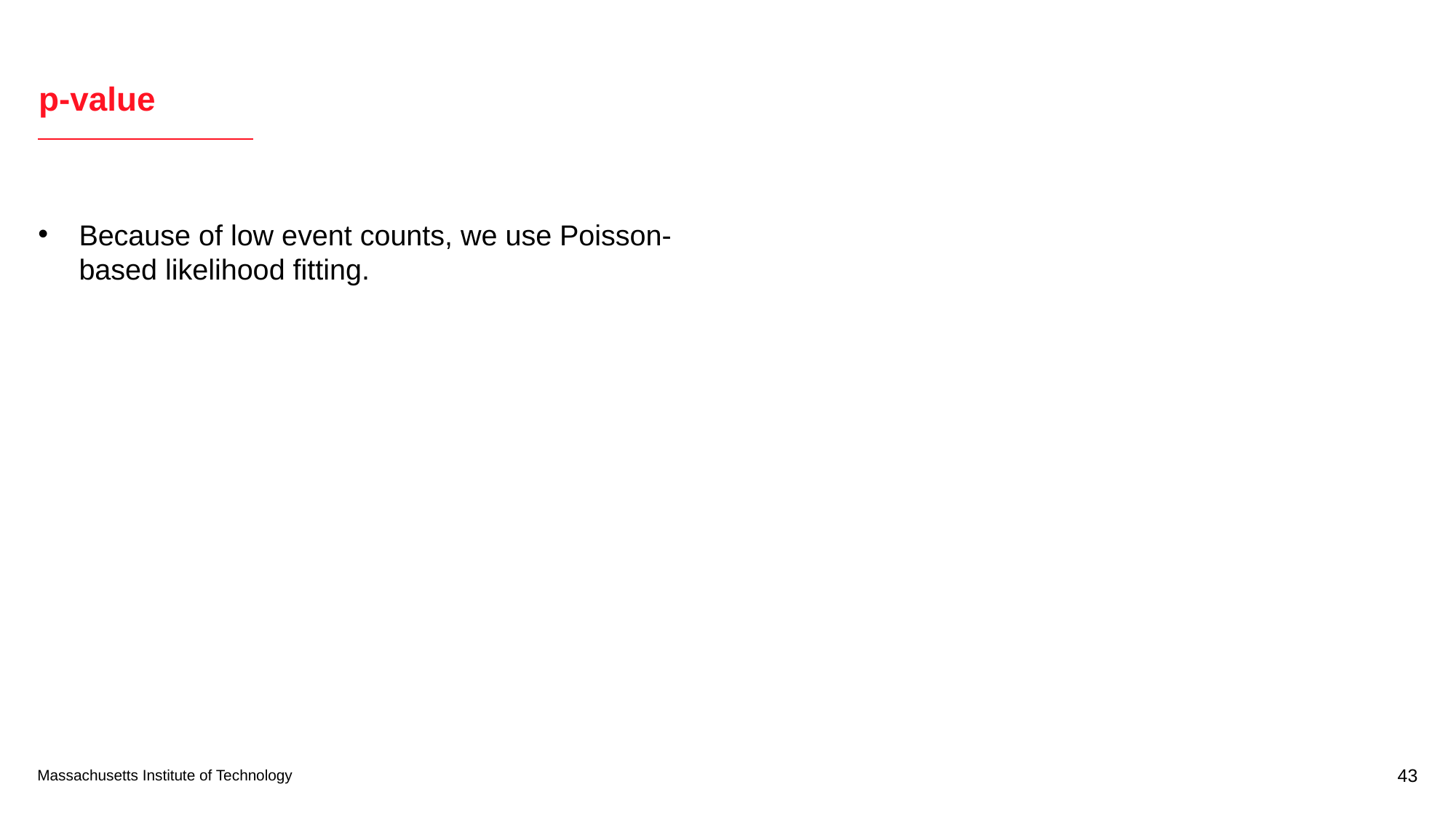

# p-value
Because of low event counts, we use Poisson-based likelihood fitting.